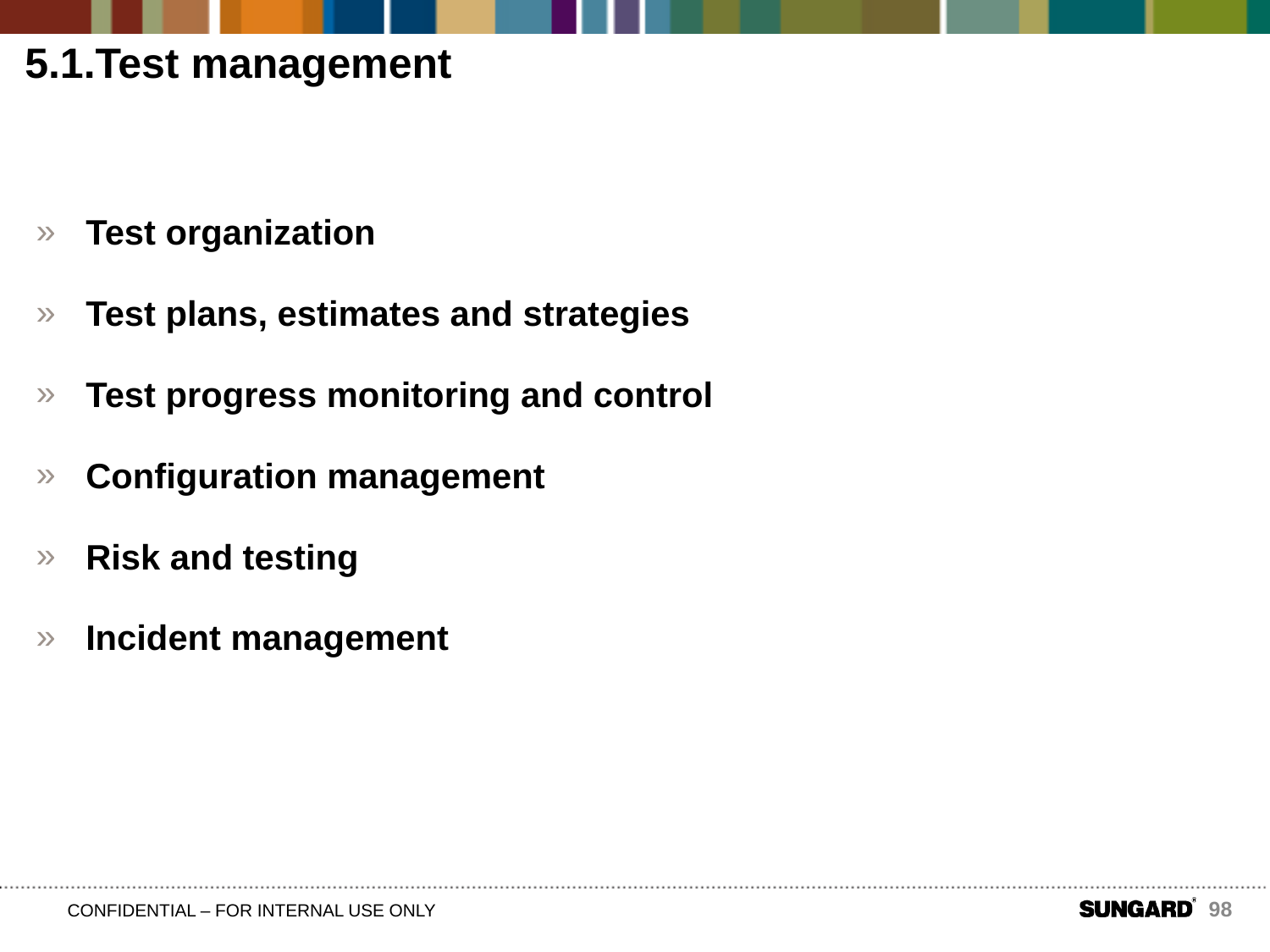

5.1.Test management

Test organization
Test plans, estimates and strategies
Test progress monitoring and control
Configuration management
Risk and testing
Incident management
98